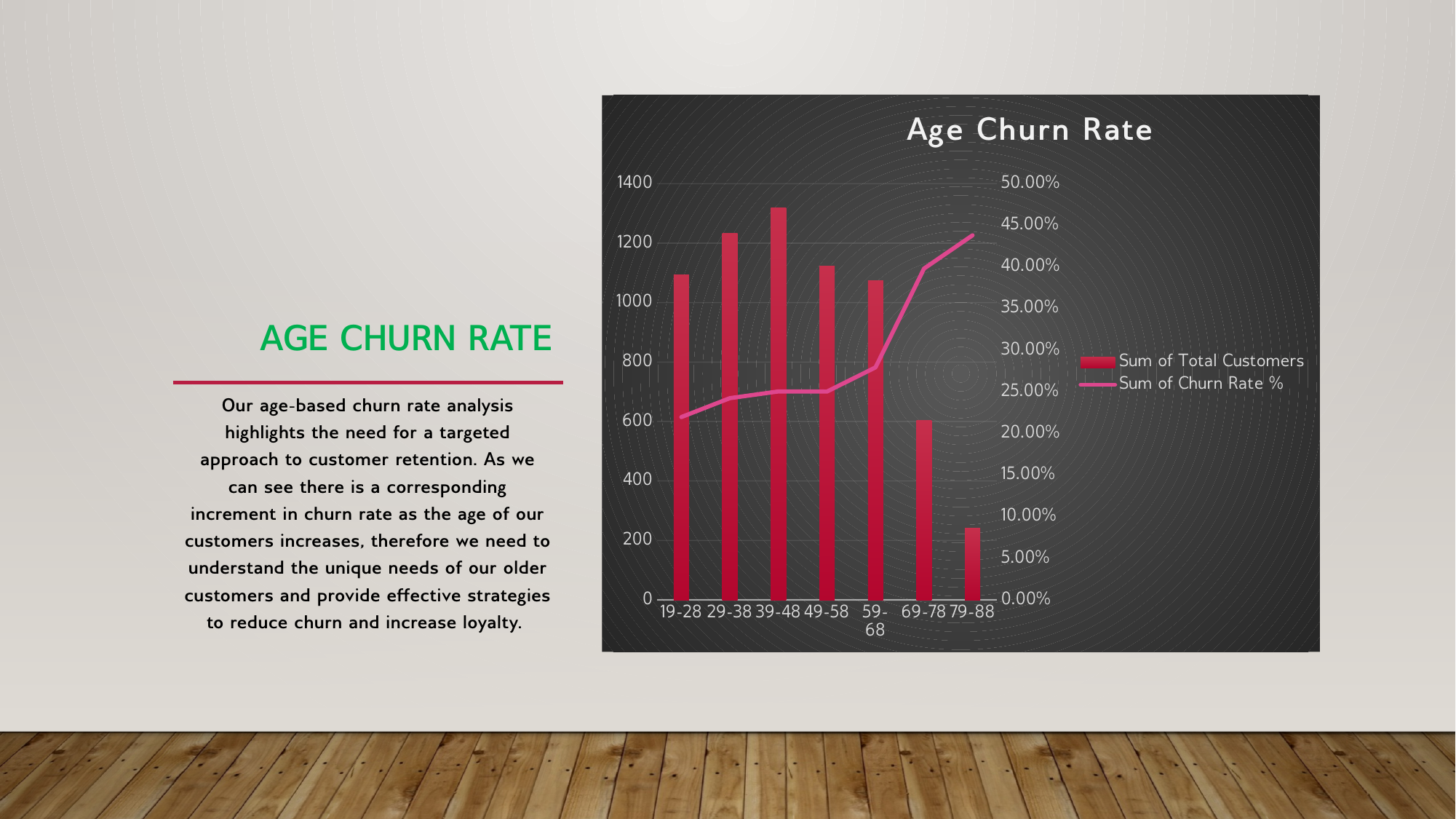

### Chart: Age Churn Rate

| Category | Sum of Total Customers | Sum of Churn Rate % |
|---|---|---|
| 19-28 | 1093.0 | 0.21957913998170173 |
| 29-38 | 1234.0 | 0.24230145867098865 |
| 39-48 | 1318.0 | 0.2503793626707132 |
| 49-58 | 1123.0 | 0.25022261798753337 |
| 59-68 | 1074.0 | 0.27932960893854747 |
| 69-78 | 603.0 | 0.39800995024875624 |
| 79-88 | 242.0 | 0.4380165289256198 |
# Age churn rate
Our age-based churn rate analysis highlights the need for a targeted approach to customer retention. As we can see there is a corresponding increment in churn rate as the age of our customers increases, therefore we need to understand the unique needs of our older customers and provide effective strategies to reduce churn and increase loyalty.